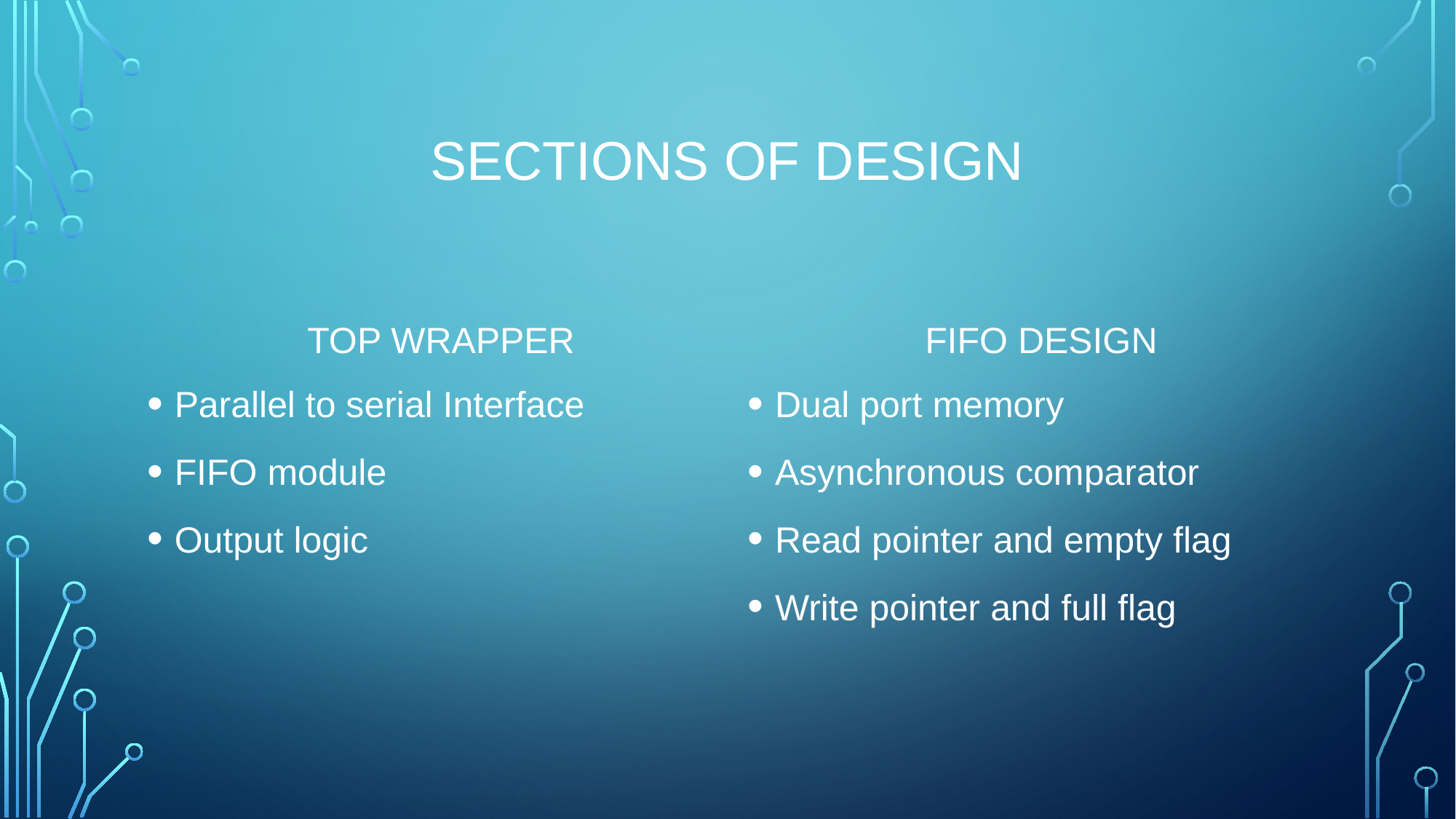

# Sections of design
FIFO design
Top Wrapper
Parallel to serial Interface
FIFO module
Output logic
Dual port memory
Asynchronous comparator
Read pointer and empty flag
Write pointer and full flag